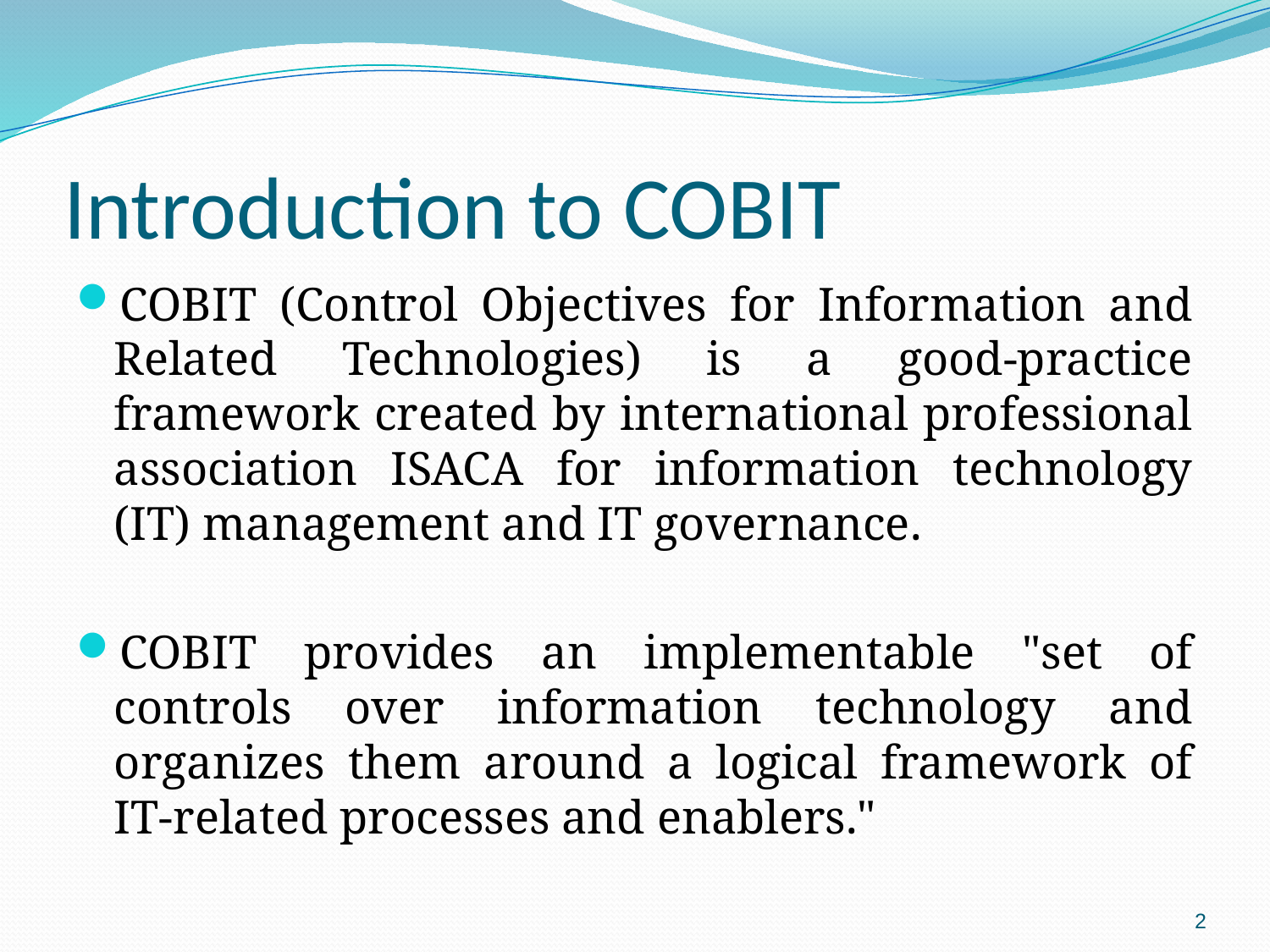

# Introduction to COBIT
COBIT (Control Objectives for Information and Related Technologies) is a good-practice framework created by international professional association ISACA for information technology (IT) management and IT governance.

COBIT provides an implementable "set of controls over information technology and organizes them around a logical framework of IT-related processes and enablers."
2